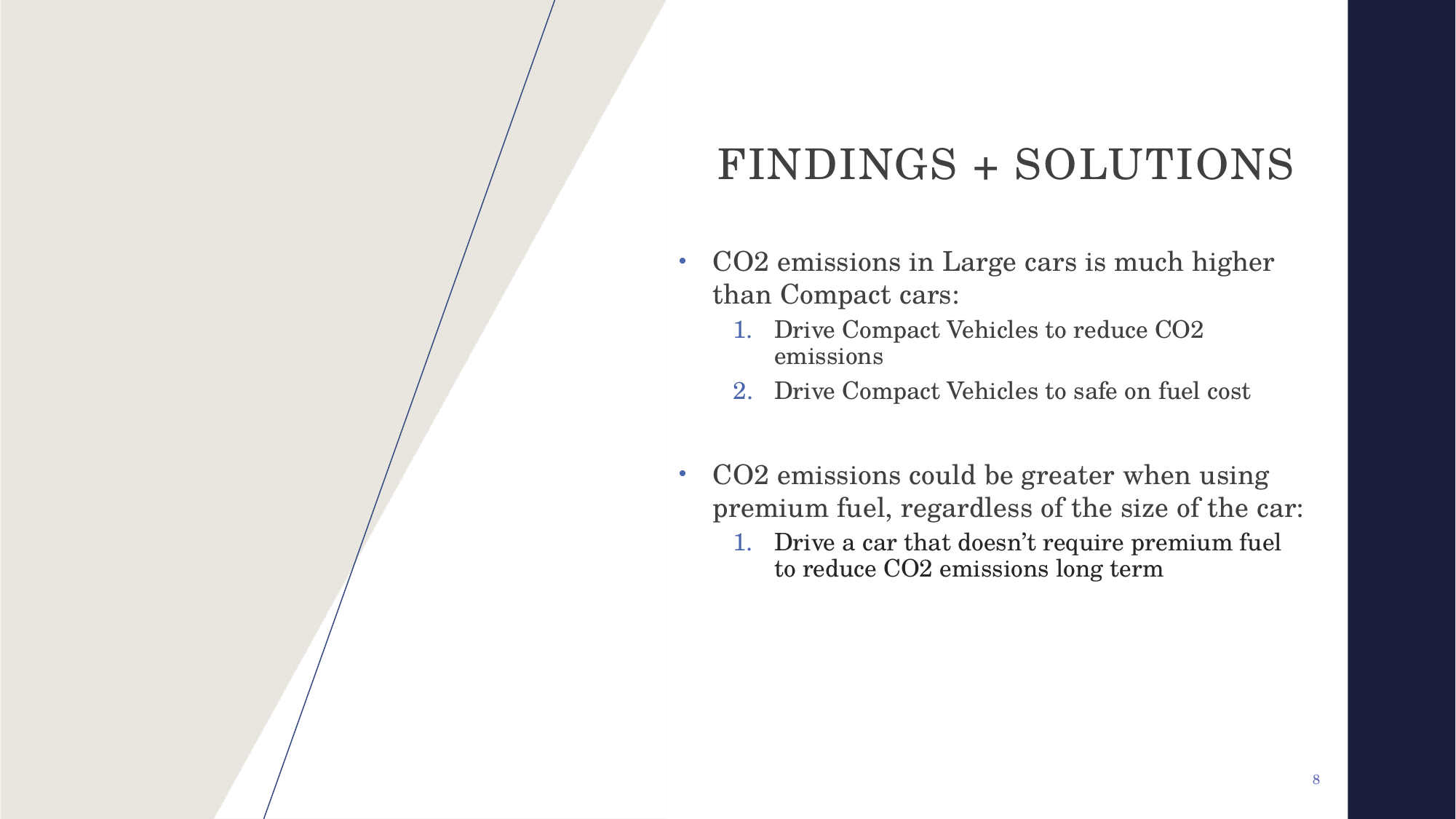

# Findings + solutions
CO2 emissions in Large cars is much higher than Compact cars:
Drive Compact Vehicles to reduce CO2 emissions
Drive Compact Vehicles to safe on fuel cost
CO2 emissions could be greater when using premium fuel, regardless of the size of the car:
Drive a car that doesn’t require premium fuel to reduce CO2 emissions long term
8